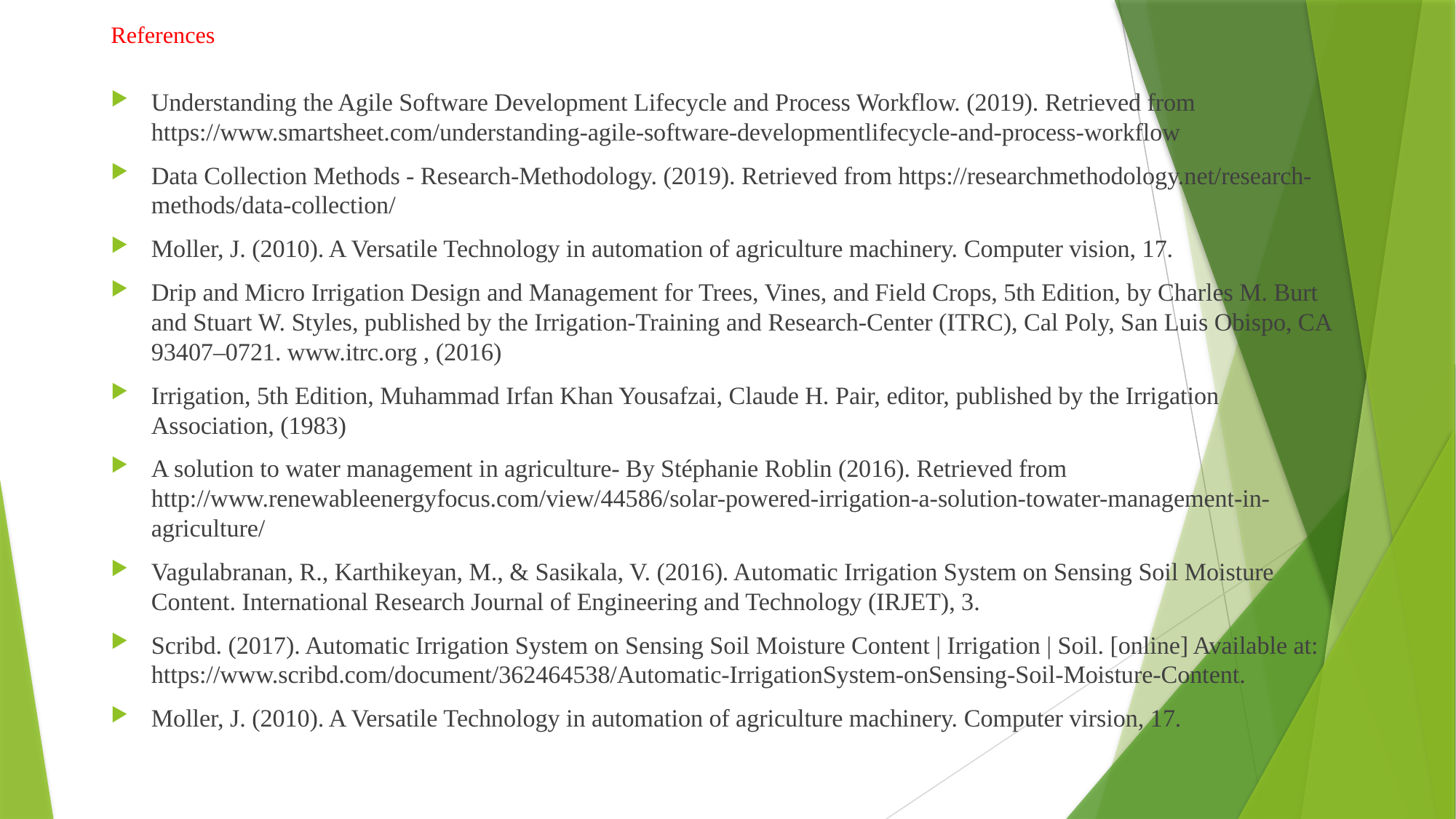

# References
Understanding the Agile Software Development Lifecycle and Process Workflow. (2019). Retrieved from https://www.smartsheet.com/understanding-agile-software-developmentlifecycle-and-process-workflow
Data Collection Methods - Research-Methodology. (2019). Retrieved from https://researchmethodology.net/research-methods/data-collection/
Moller, J. (2010). A Versatile Technology in automation of agriculture machinery. Computer vision, 17.
Drip and Micro Irrigation Design and Management for Trees, Vines, and Field Crops, 5th Edition, by Charles M. Burt and Stuart W. Styles, published by the Irrigation-Training and Research-Center (ITRC), Cal Poly, San Luis Obispo, CA 93407–0721. www.itrc.org , (2016)
Irrigation, 5th Edition, Muhammad Irfan Khan Yousafzai, Claude H. Pair, editor, published by the Irrigation Association, (1983)
A solution to water management in agriculture- By Stéphanie Roblin (2016). Retrieved from http://www.renewableenergyfocus.com/view/44586/solar-powered-irrigation-a-solution-towater-management-in-agriculture/
Vagulabranan, R., Karthikeyan, M., & Sasikala, V. (2016). Automatic Irrigation System on Sensing Soil Moisture Content. International Research Journal of Engineering and Technology (IRJET), 3.
Scribd. (2017). Automatic Irrigation System on Sensing Soil Moisture Content | Irrigation | Soil. [online] Available at: https://www.scribd.com/document/362464538/Automatic-IrrigationSystem-onSensing-Soil-Moisture-Content.
Moller, J. (2010). A Versatile Technology in automation of agriculture machinery. Computer virsion, 17.